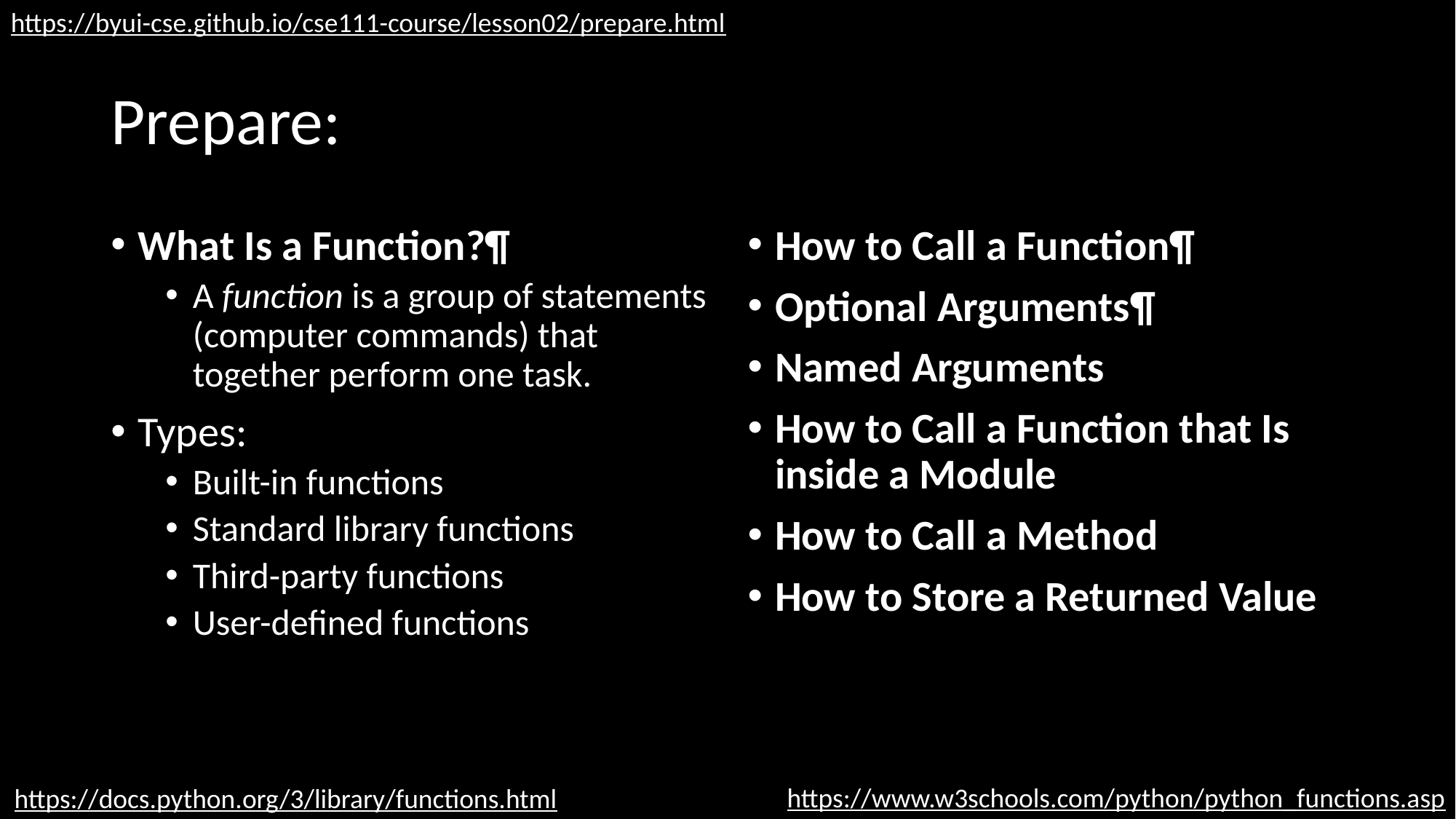

https://byui-cse.github.io/cse111-course/lesson02/prepare.html
# Prepare:
What Is a Function?¶
A function is a group of statements (computer commands) that together perform one task.
Types:
Built-in functions
Standard library functions
Third-party functions
User-defined functions
How to Call a Function¶
Optional Arguments¶
Named Arguments
How to Call a Function that Is inside a Module
How to Call a Method
How to Store a Returned Value

https://www.w3schools.com/python/python_functions.asp
https://docs.python.org/3/library/functions.html